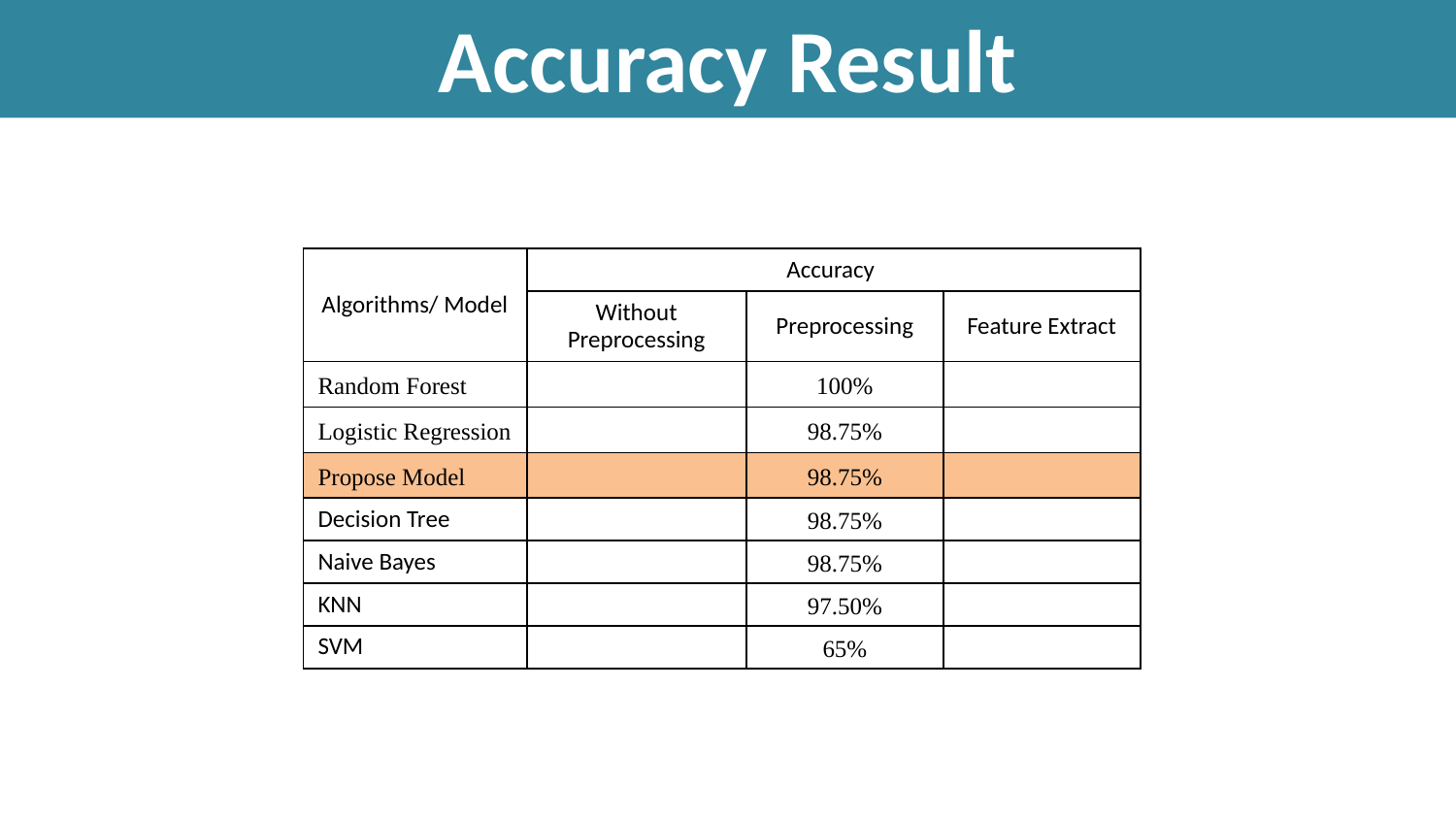

Accuracy Result
| Algorithms/ Model | Accuracy |  |  |
| --- | --- | --- | --- |
|  | Without Preprocessing | Preprocessing | Feature Extract |
| Random Forest |  | 100% |  |
| Logistic Regression |  | 98.75% |  |
| Propose Model |  | 98.75% |  |
| Decision Tree |  | 98.75% |  |
| Naive Bayes |  | 98.75% |  |
| KNN |  | 97.50% |  |
| SVM |  | 65% |  |